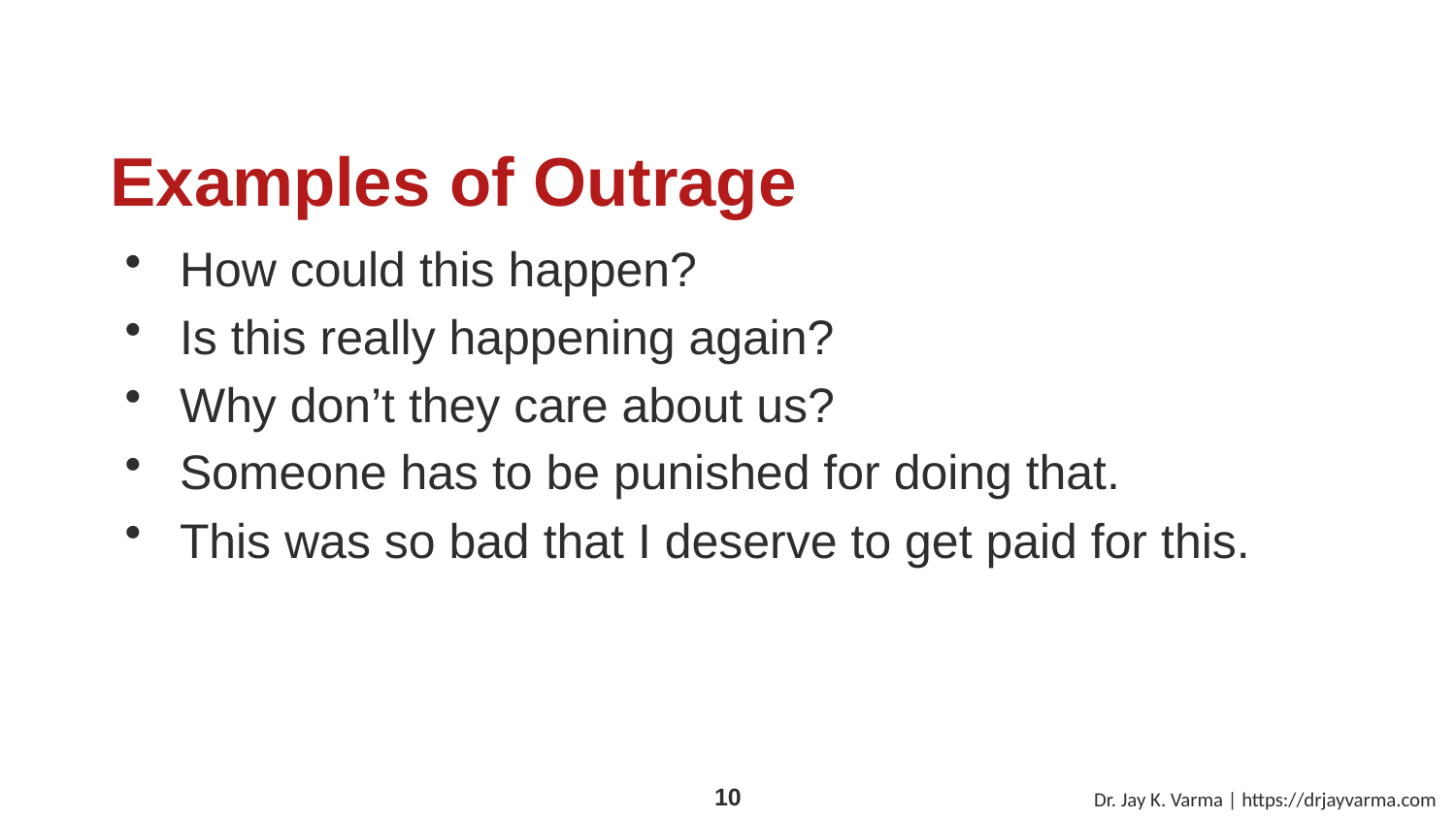

# Examples of Outrage
How could this happen?
Is this really happening again?
Why don’t they care about us?
Someone has to be punished for doing that.
This was so bad that I deserve to get paid for this.
Dr. Jay K. Varma | https://drjayvarma.com